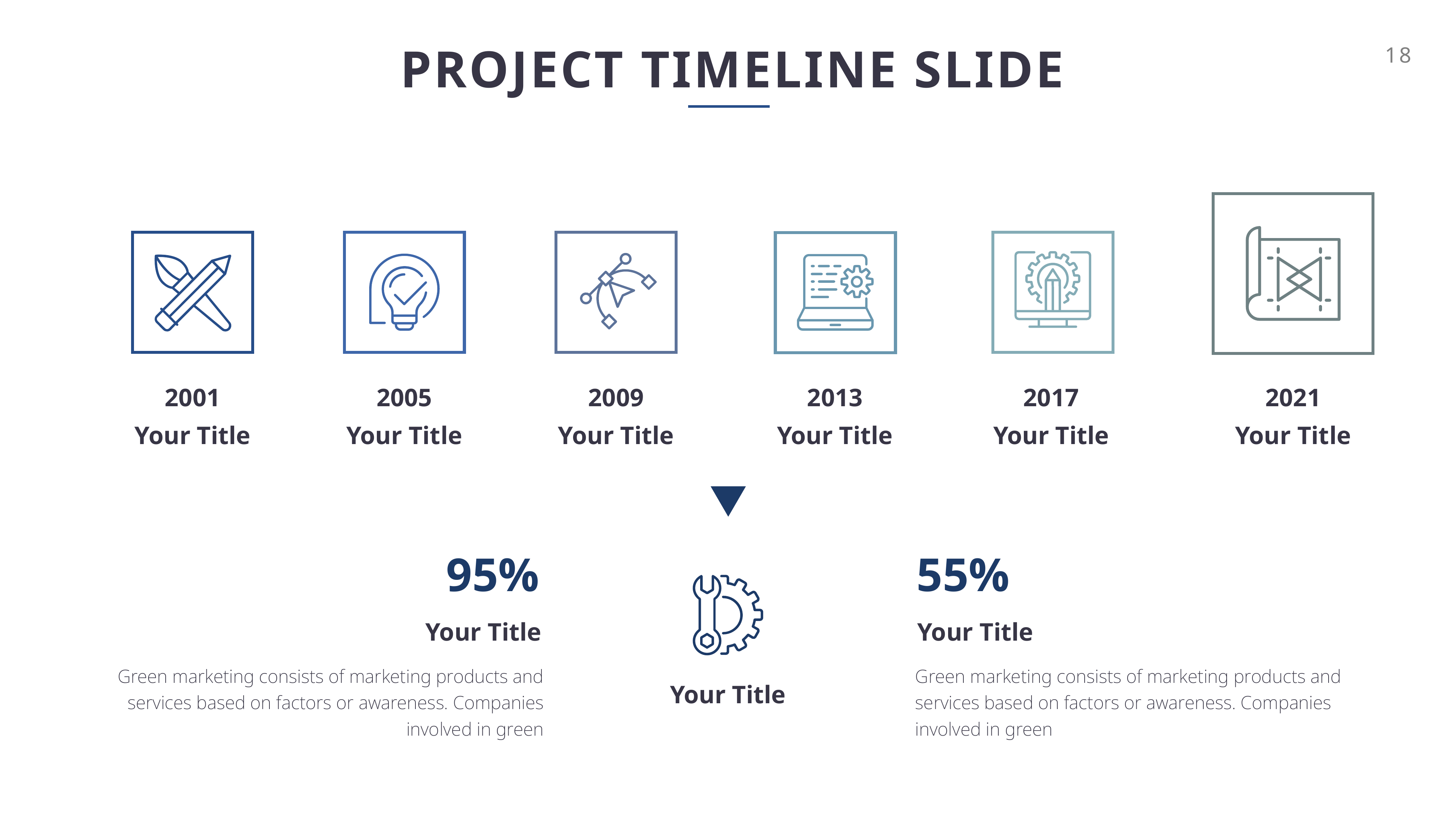

PROJECT TIMELINE SLIDE

2001
Your Title
2005
Your Title
2009
Your Title
2013
Your Title
2017
Your Title
2021
Your Title

95%
55%

Your Title
Your Title
Green marketing consists of marketing products and services based on factors or awareness. Companies involved in green
Green marketing consists of marketing products and services based on factors or awareness. Companies involved in green
Your Title